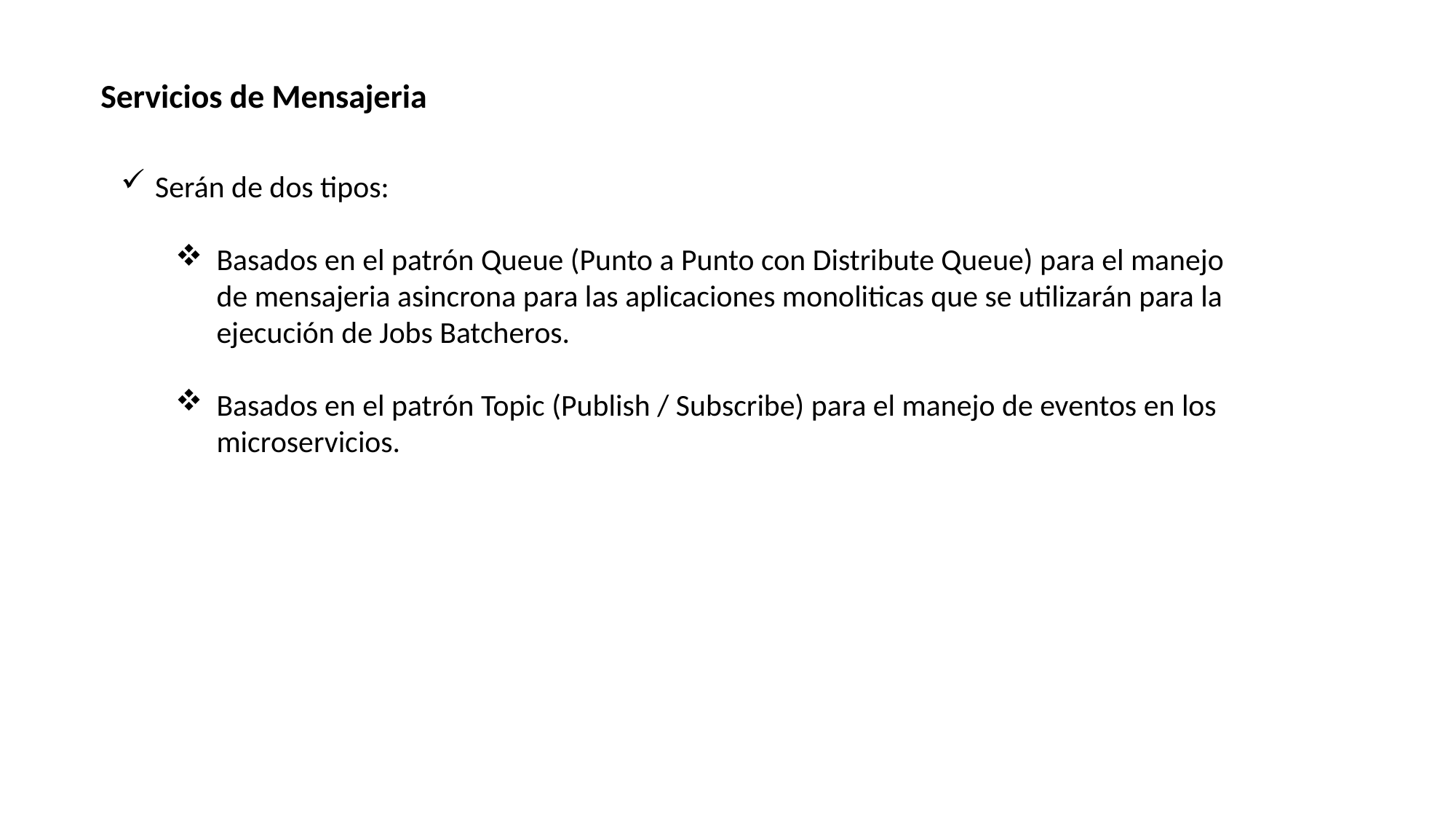

Servicios de Mensajeria
Serán de dos tipos:

Basados en el patrón Queue (Punto a Punto con Distribute Queue) para el manejo de mensajeria asincrona para las aplicaciones monoliticas que se utilizarán para la ejecución de Jobs Batcheros.

Basados en el patrón Topic (Publish / Subscribe) para el manejo de eventos en los microservicios.